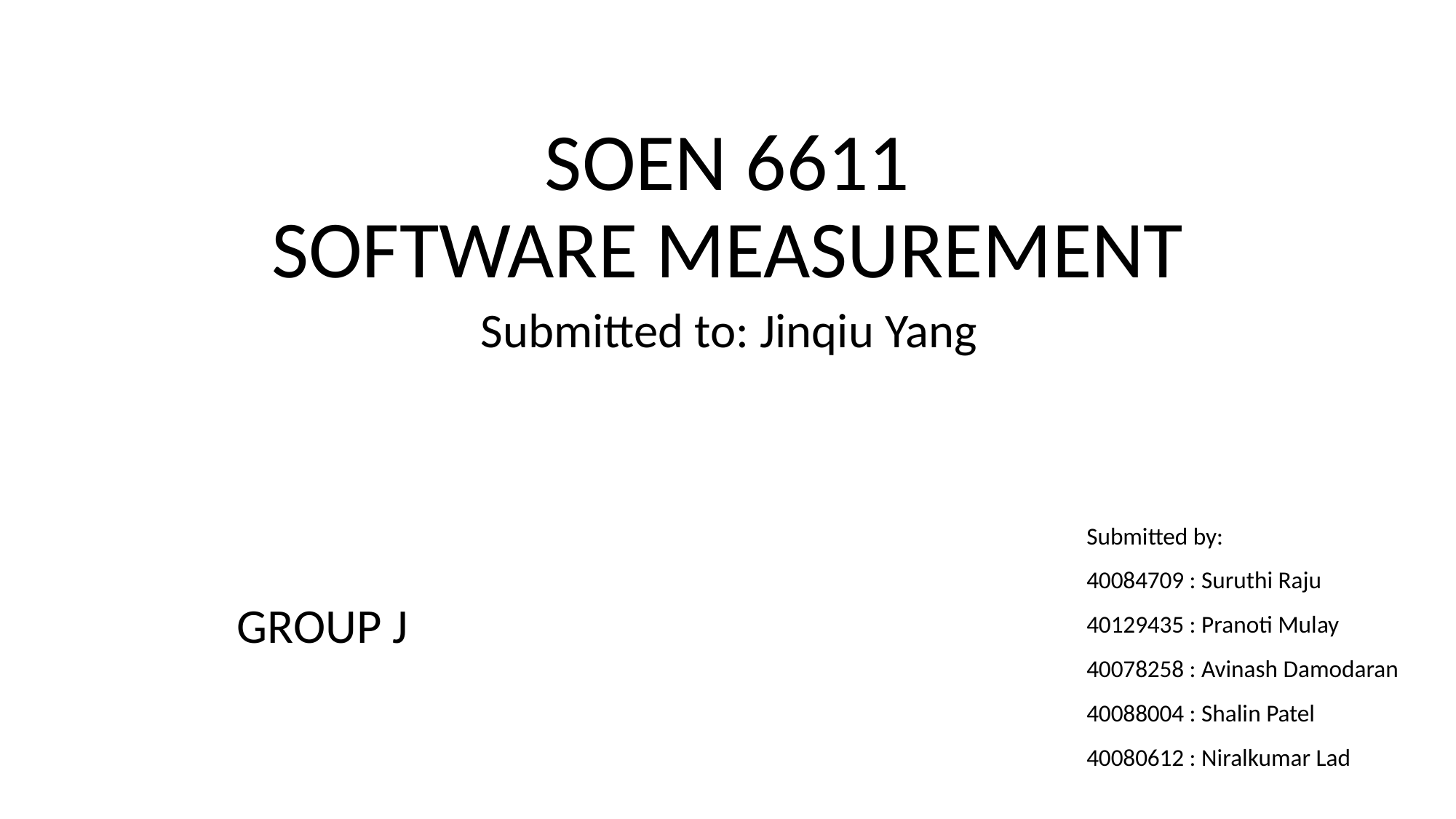

# SOEN 6611 SOFTWARE MEASUREMENT
Submitted to: Jinqiu Yang
Submitted by:
40084709 : Suruthi Raju
40129435 : Pranoti Mulay
40078258 : Avinash Damodaran
40088004 : Shalin Patel
40080612 : Niralkumar Lad

GROUP J